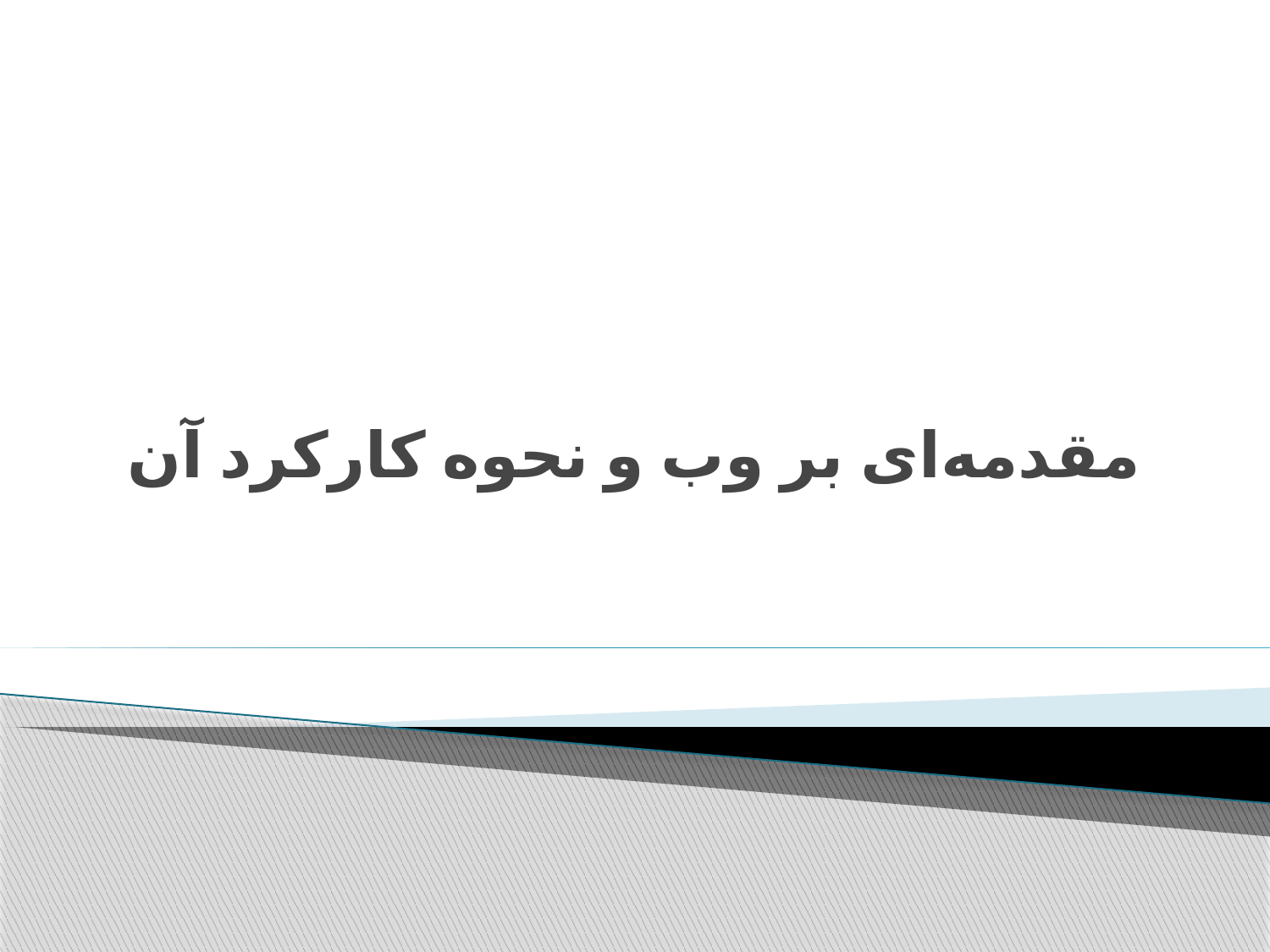

# مقدمه‌ای بر وب و نحوه کارکرد آن